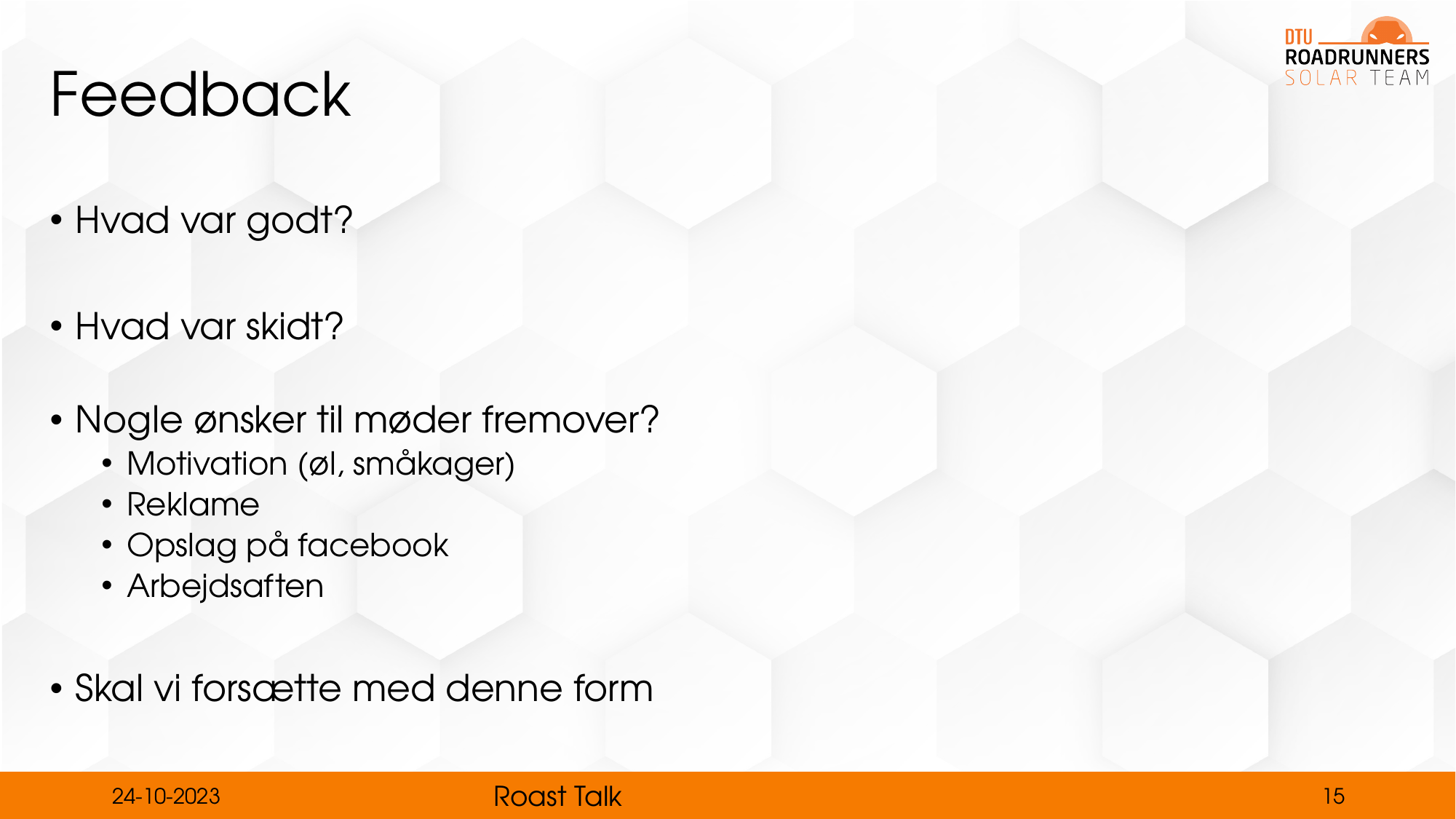

# Feedback
Hvad var godt?

Hvad var skidt?

Nogle ønsker til møder fremover?
Motivation (øl, småkager)
Reklame
Opslag på facebook
Arbejdsaften

Skal vi forsætte med denne form

15
24-10-2023
Roast Talk